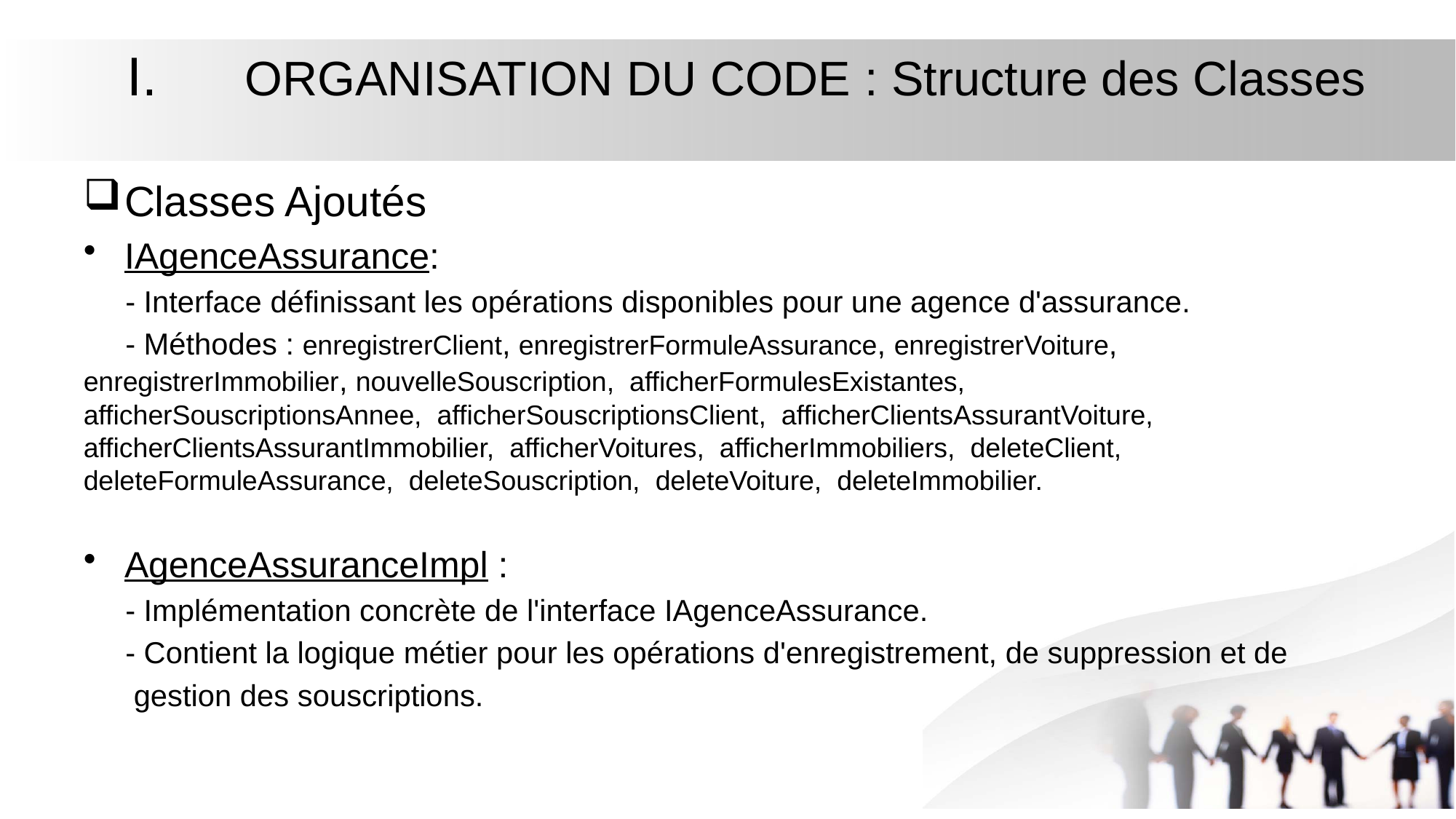

# ORGANISATION DU CODE : Structure des Classes
Classes Ajoutés
IAgenceAssurance:
     - Interface définissant les opérations disponibles pour une agence d'assurance.
     - Méthodes : enregistrerClient, enregistrerFormuleAssurance, enregistrerVoiture,         	enregistrerImmobilier, nouvelleSouscription,  afficherFormulesExistantes, 		afficherSouscriptionsAnnee,  afficherSouscriptionsClient,  afficherClientsAssurantVoiture, 	afficherClientsAssurantImmobilier,  afficherVoitures,  afficherImmobiliers,  deleteClient, 	deleteFormuleAssurance,  deleteSouscription,  deleteVoiture,  deleteImmobilier.

AgenceAssuranceImpl :
     - Implémentation concrète de l'interface IAgenceAssurance.
     - Contient la logique métier pour les opérations d'enregistrement, de suppression et de
      gestion des souscriptions.